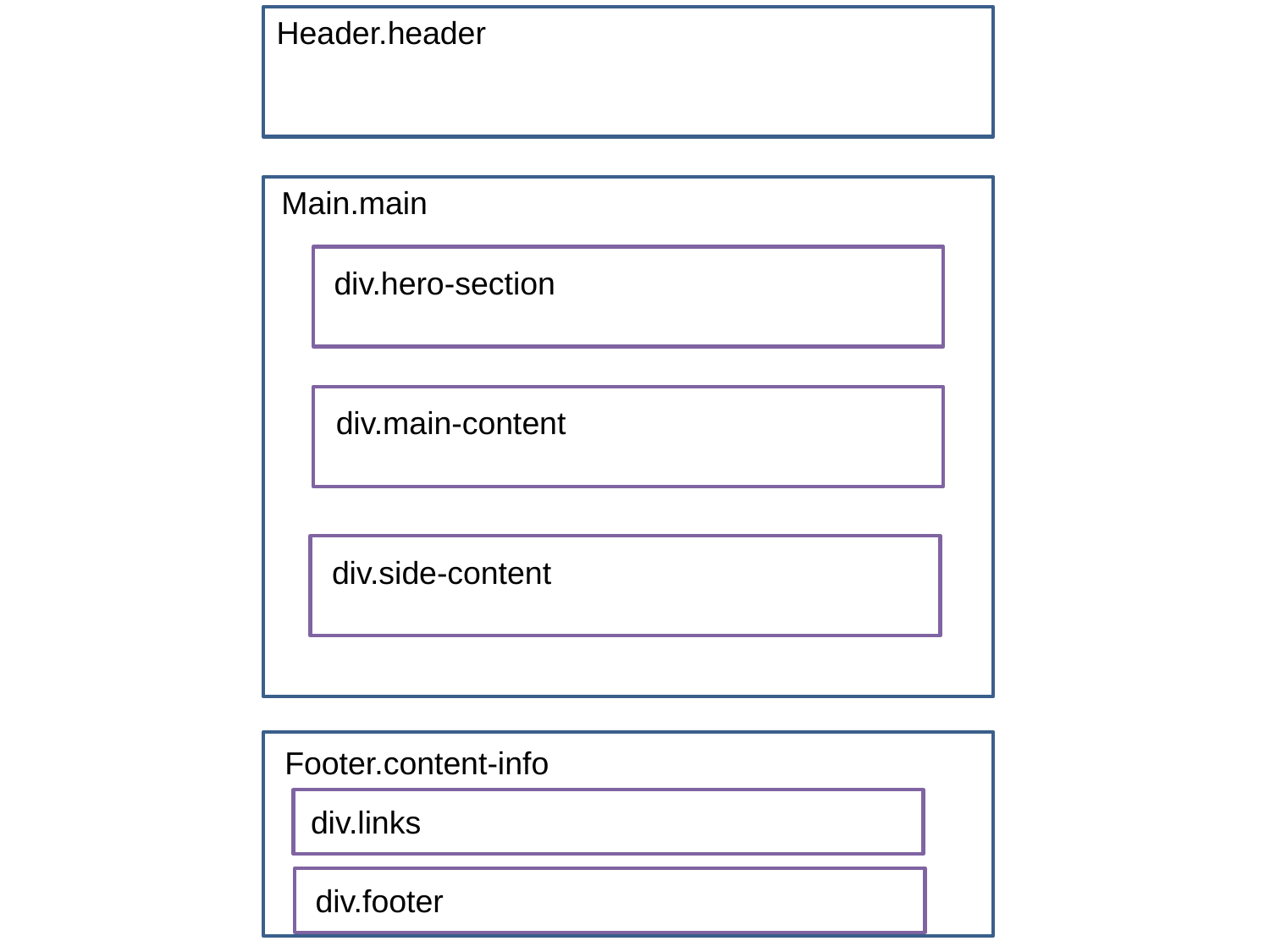

Header.header

Main.main

div.hero-section

div.main-content

div.side-content

Footer.content-info

div.links

div.footer